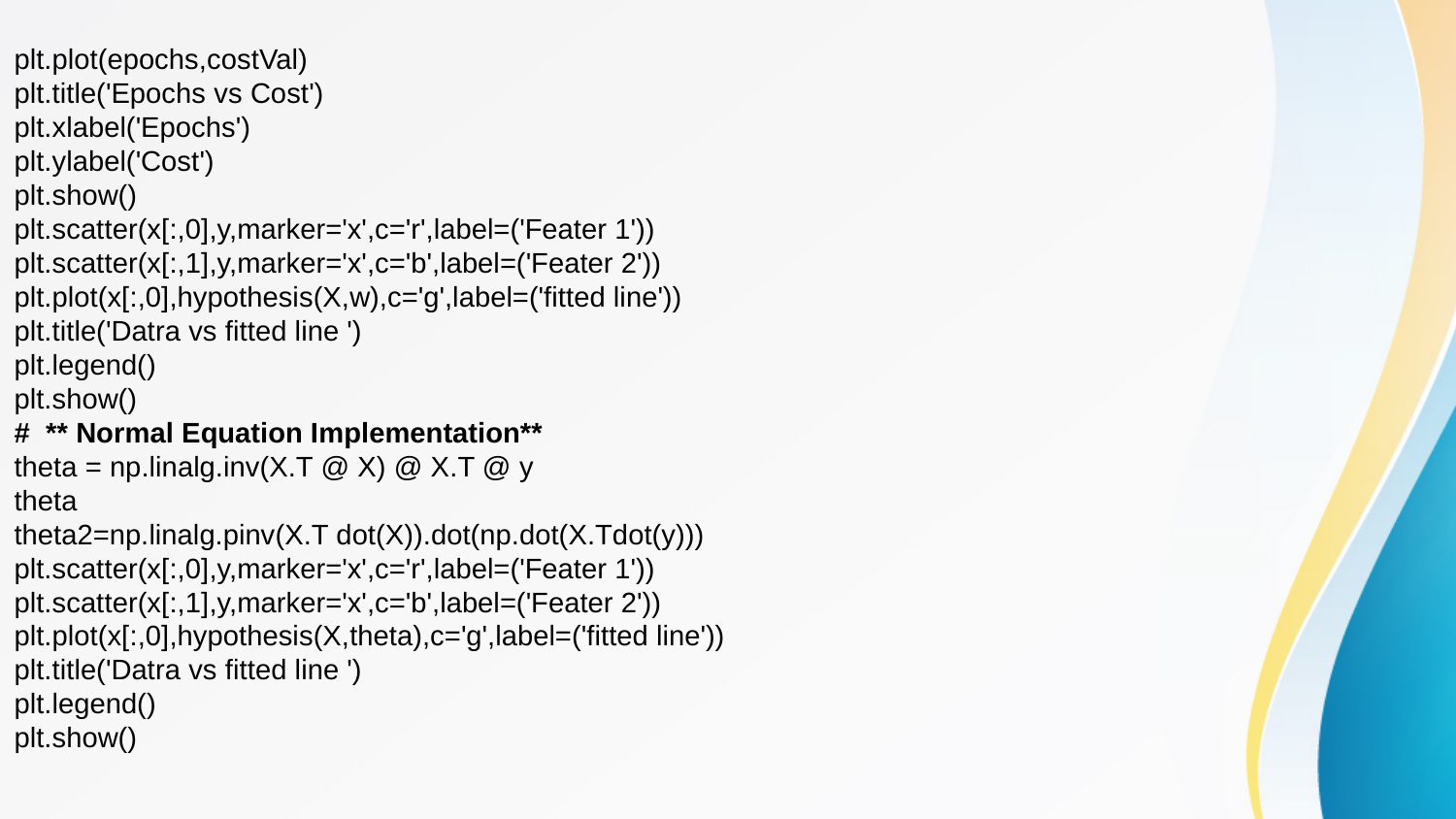

# plt.plot(epochs,costVal) plt.title('Epochs vs Cost') plt.xlabel('Epochs') plt.ylabel('Cost') plt.show() plt.scatter(x[:,0],y,marker='x',c='r',label=('Feater 1')) plt.scatter(x[:,1],y,marker='x',c='b',label=('Feater 2')) plt.plot(x[:,0],hypothesis(X,w),c='g',label=('fitted line')) plt.title('Datra vs fitted line ') plt.legend() plt.show() #  ** Normal Equation Implementation** theta = np.linalg.inv(X.T @ X) @ X.T @ y theta theta2=np.linalg.pinv(X.T dot(X)).dot(np.dot(X.Tdot(y))) plt.scatter(x[:,0],y,marker='x',c='r',label=('Feater 1')) plt.scatter(x[:,1],y,marker='x',c='b',label=('Feater 2')) plt.plot(x[:,0],hypothesis(X,theta),c='g',label=('fitted line')) plt.title('Datra vs fitted line ') plt.legend() plt.show()